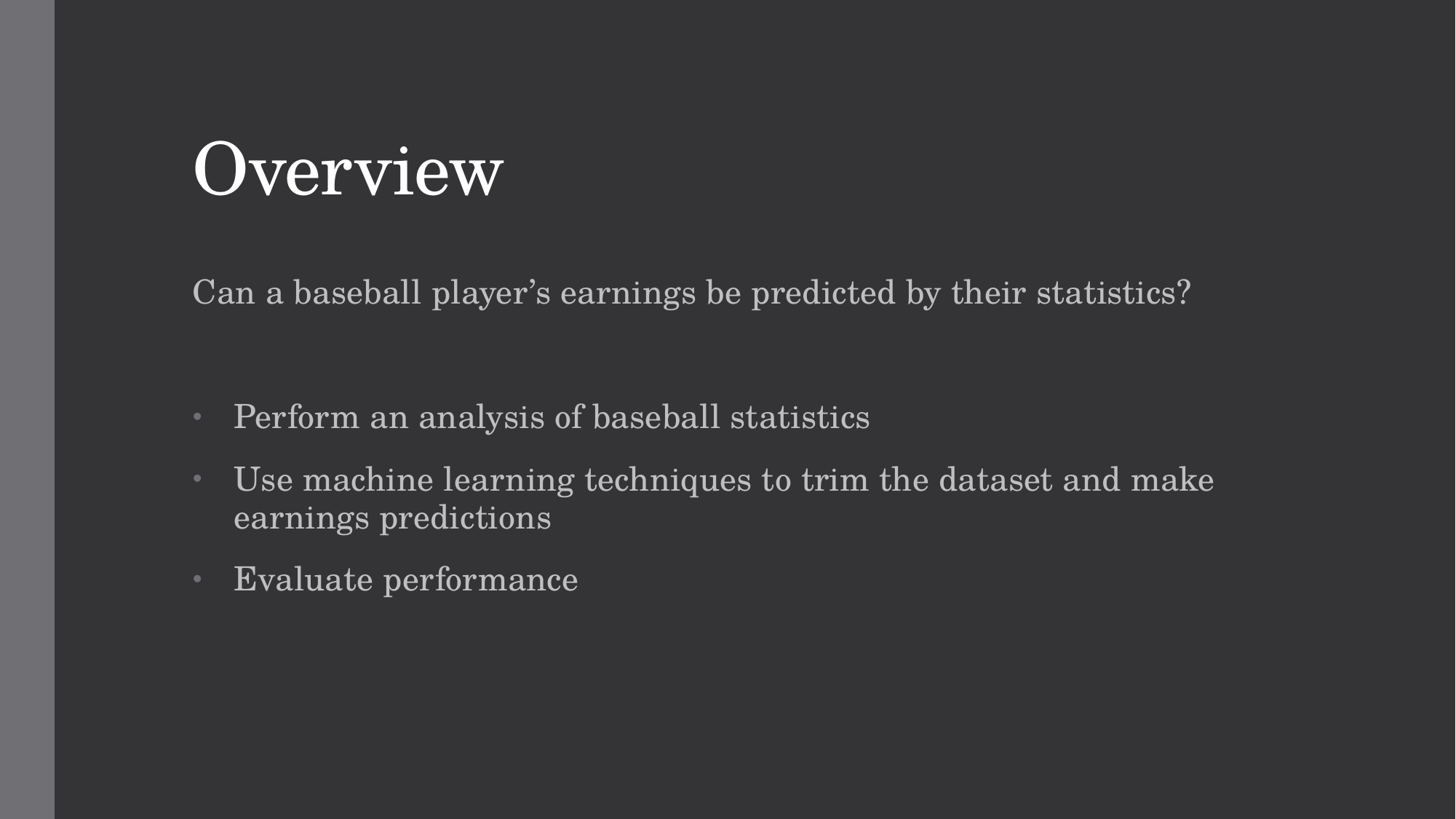

# Overview
Can a baseball player’s earnings be predicted by their statistics?

Perform an analysis of baseball statistics
Use machine learning techniques to trim the dataset and make earnings predictions
Evaluate performance